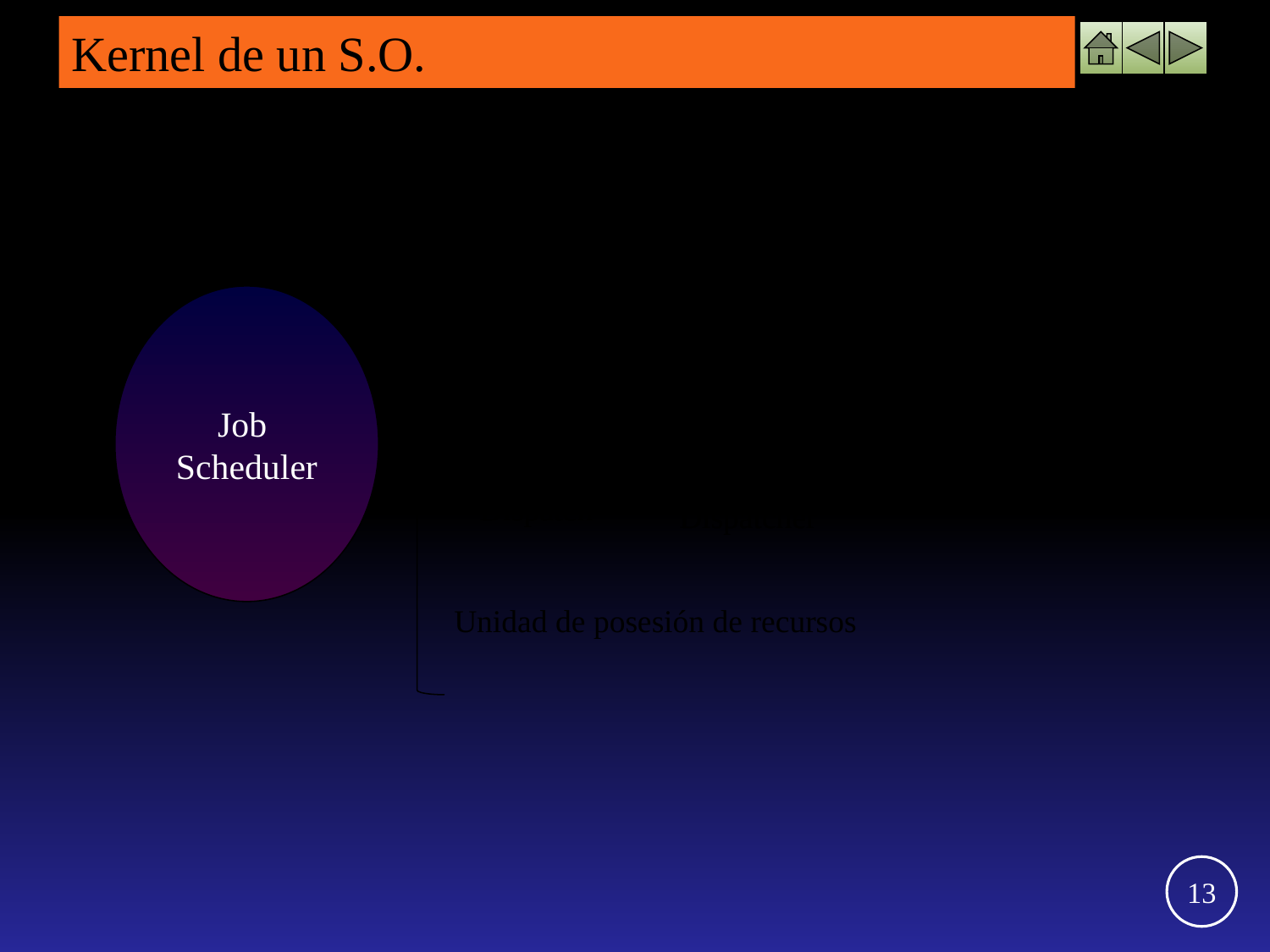

Kernel de un S.O.

Job
Scheduler
Servicios
Traffic
Controller

Dispatcher
Unidad de
 Dispatch
Unidad de posesión de recursos
13